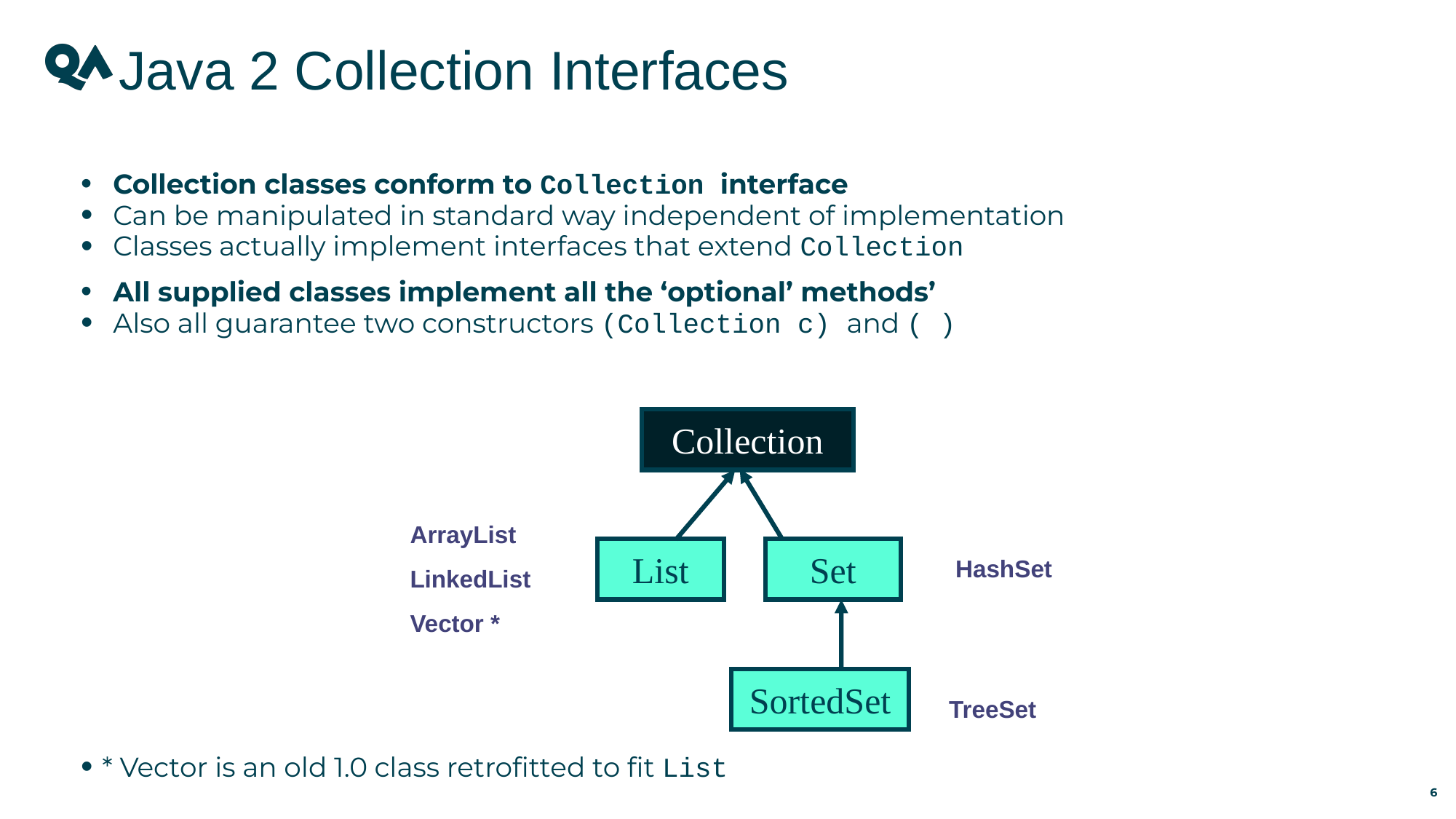

Java 2 Collection Interfaces
Collection classes conform to Collection interface
Can be manipulated in standard way independent of implementation
Classes actually implement interfaces that extend Collection
All supplied classes implement all the ‘optional’ methods’
Also all guarantee two constructors (Collection c) and ( )

* Vector is an old 1.0 class retrofitted to fit List
Collection

ArrayList
LinkedList
Vector *
List
Set
HashSet

SortedSet
TreeSet
6